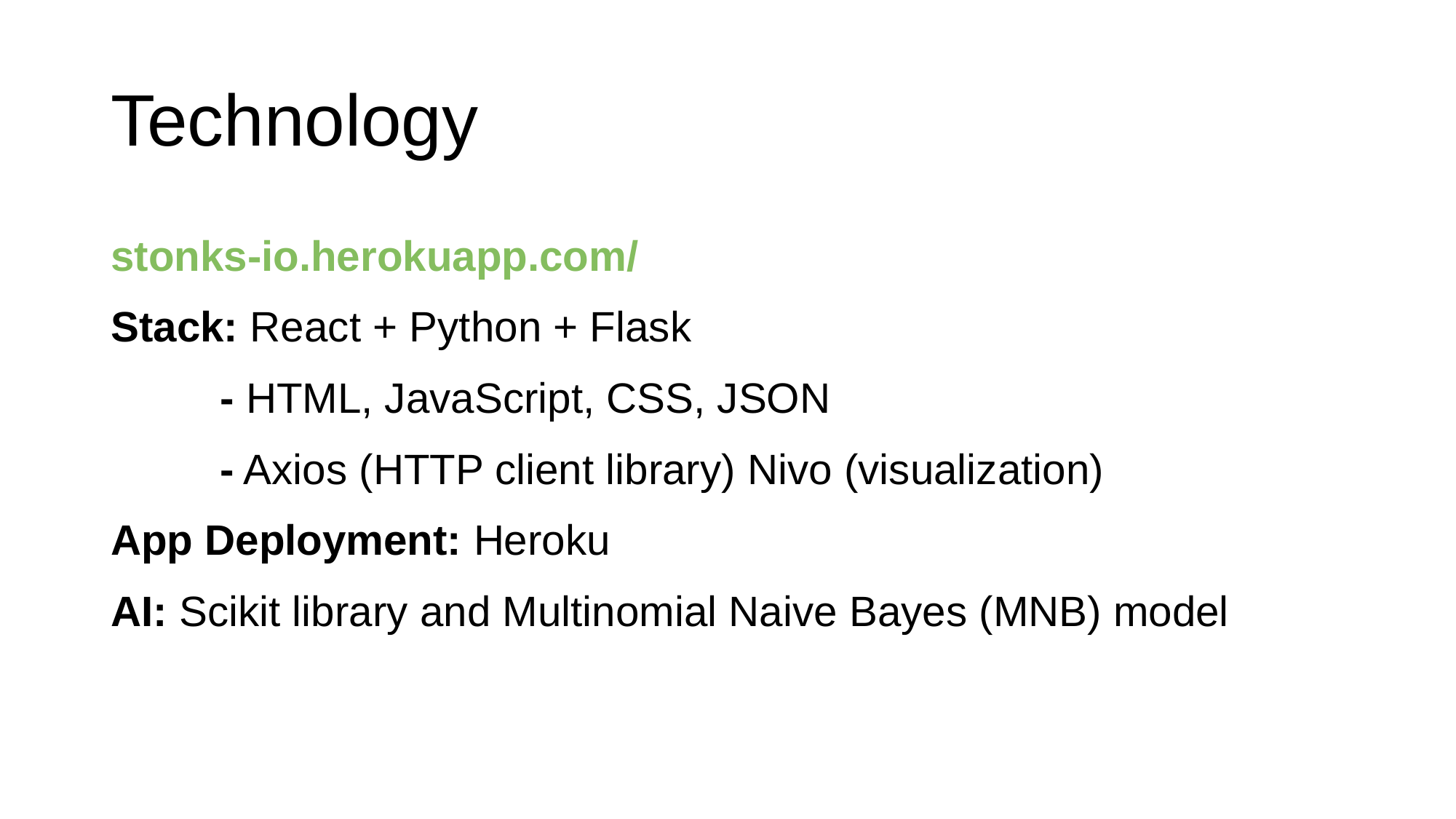

# Technology
stonks-io.herokuapp.com/
Stack: React + Python + Flask
 	- HTML, JavaScript, CSS, JSON
	- Axios (HTTP client library) Nivo (visualization)
App Deployment: Heroku
AI: Scikit library and Multinomial Naive Bayes (MNB) model